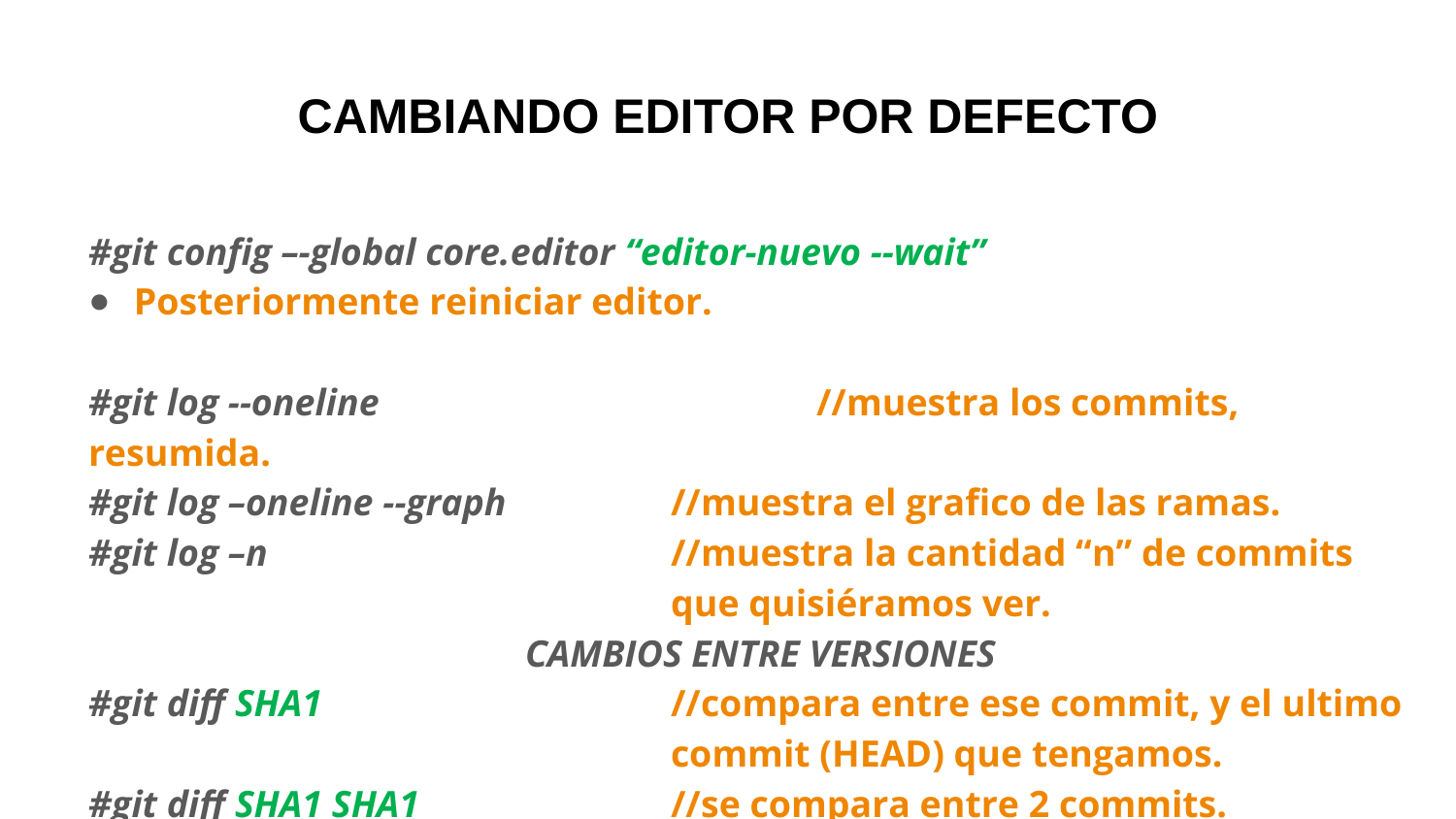

# CAMBIANDO EDITOR POR DEFECTO
#git config –-global core.editor “editor-nuevo --wait”
Posteriormente reiniciar editor.

#git log --oneline			//muestra los commits, resumida.
#git log –oneline --graph 		//muestra el grafico de las ramas.
#git log –n		 	//muestra la cantidad “n” de commits 					que quisiéramos ver.
			CAMBIOS ENTRE VERSIONES
#git diff SHA1 			//compara entre ese commit, y el ultimo 				commit (HEAD) que tengamos.
#git diff SHA1 SHA1 		//se compara entre 2 commits.